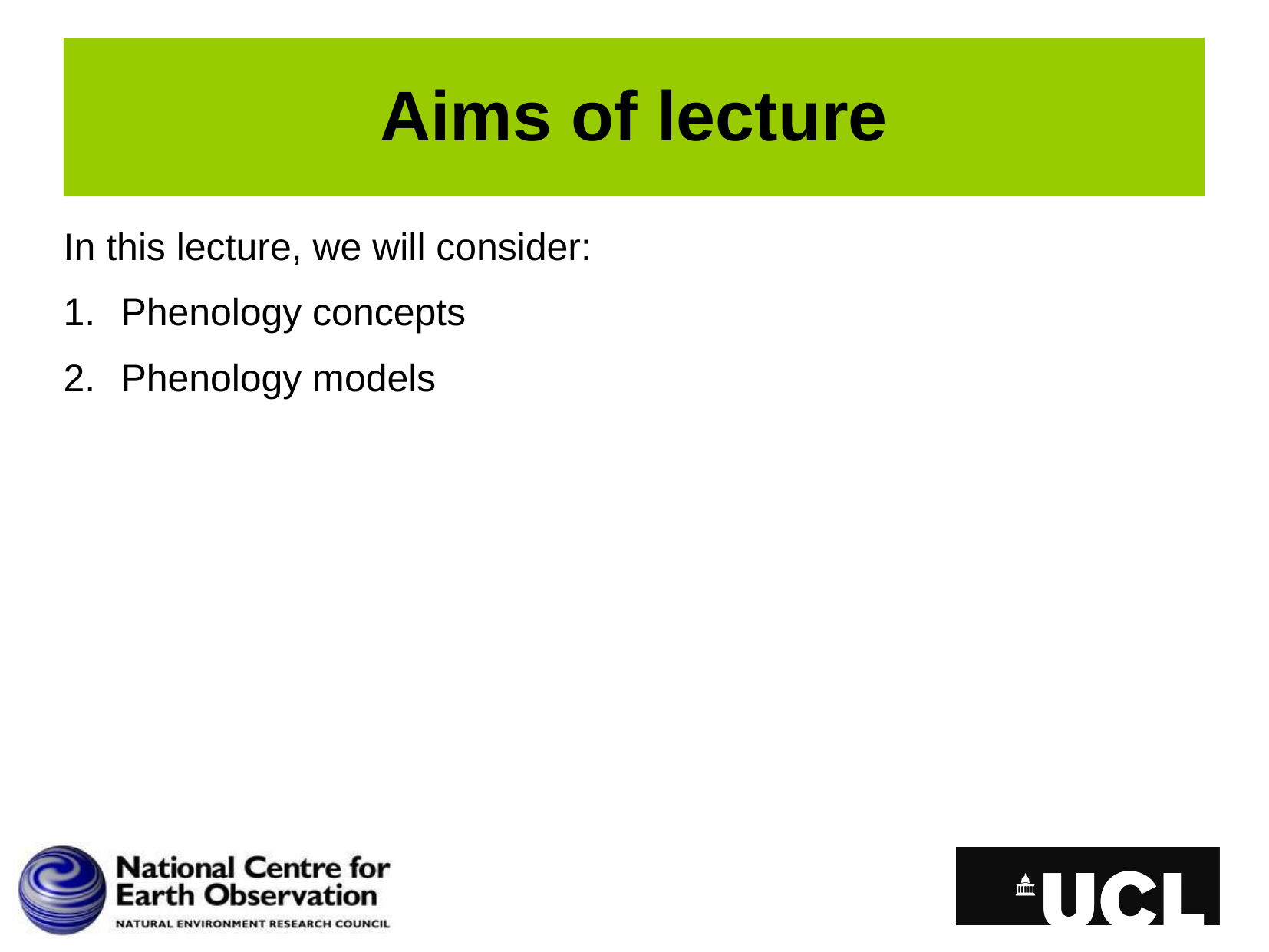

# Aims of lecture
In this lecture, we will consider:
Phenology concepts
Phenology models